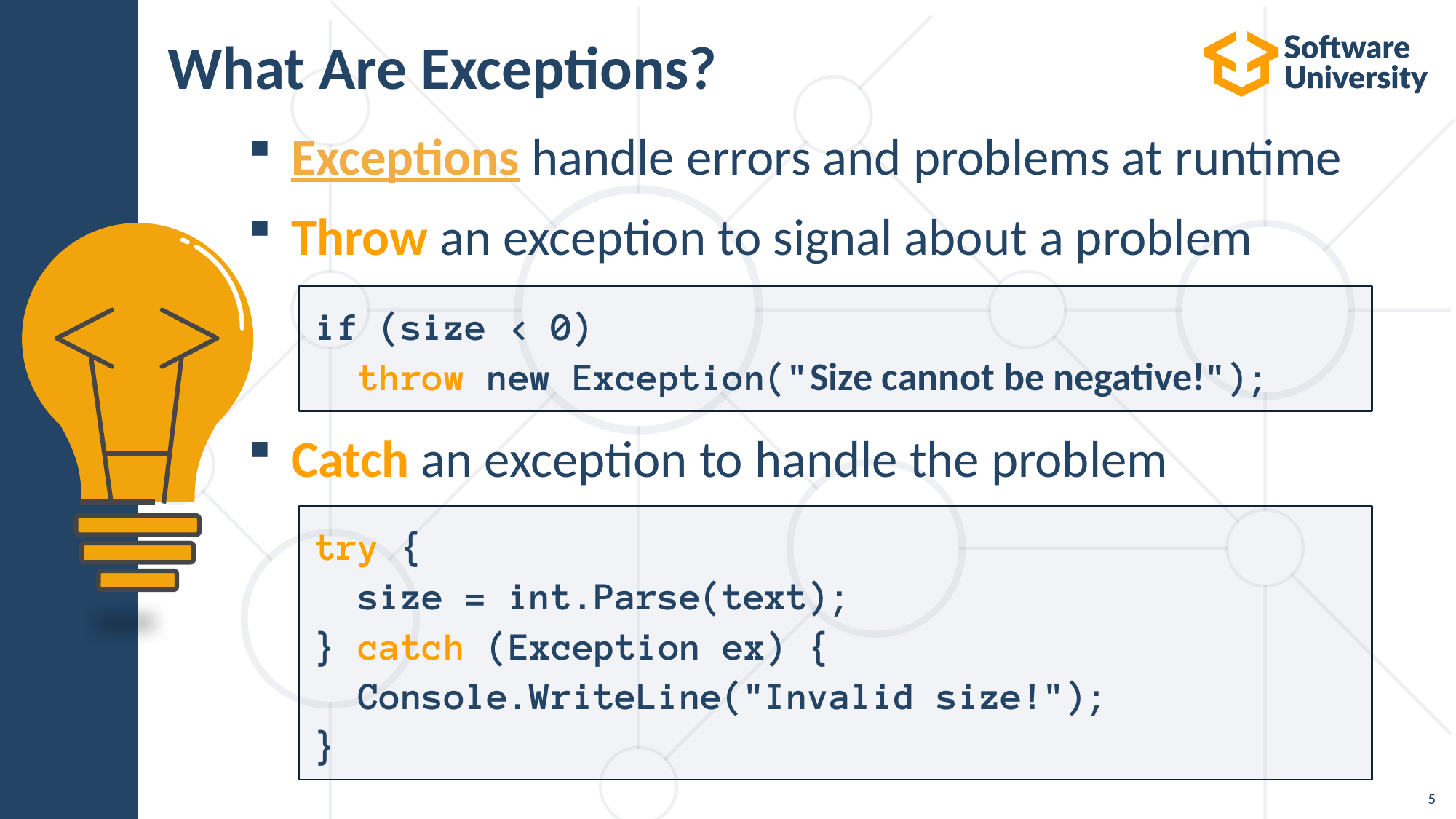

# What Are Exceptions?
Exceptions handle errors and problems at runtime
Throw an exception to signal about a problem

Catch an exception to handle the problem
if (size < 0)
  throw new Exception("Size cannot be negative!");
try {
  size = int.Parse(text);
} catch (Exception ex) {
  Console.WriteLine("Invalid size!");
}
5